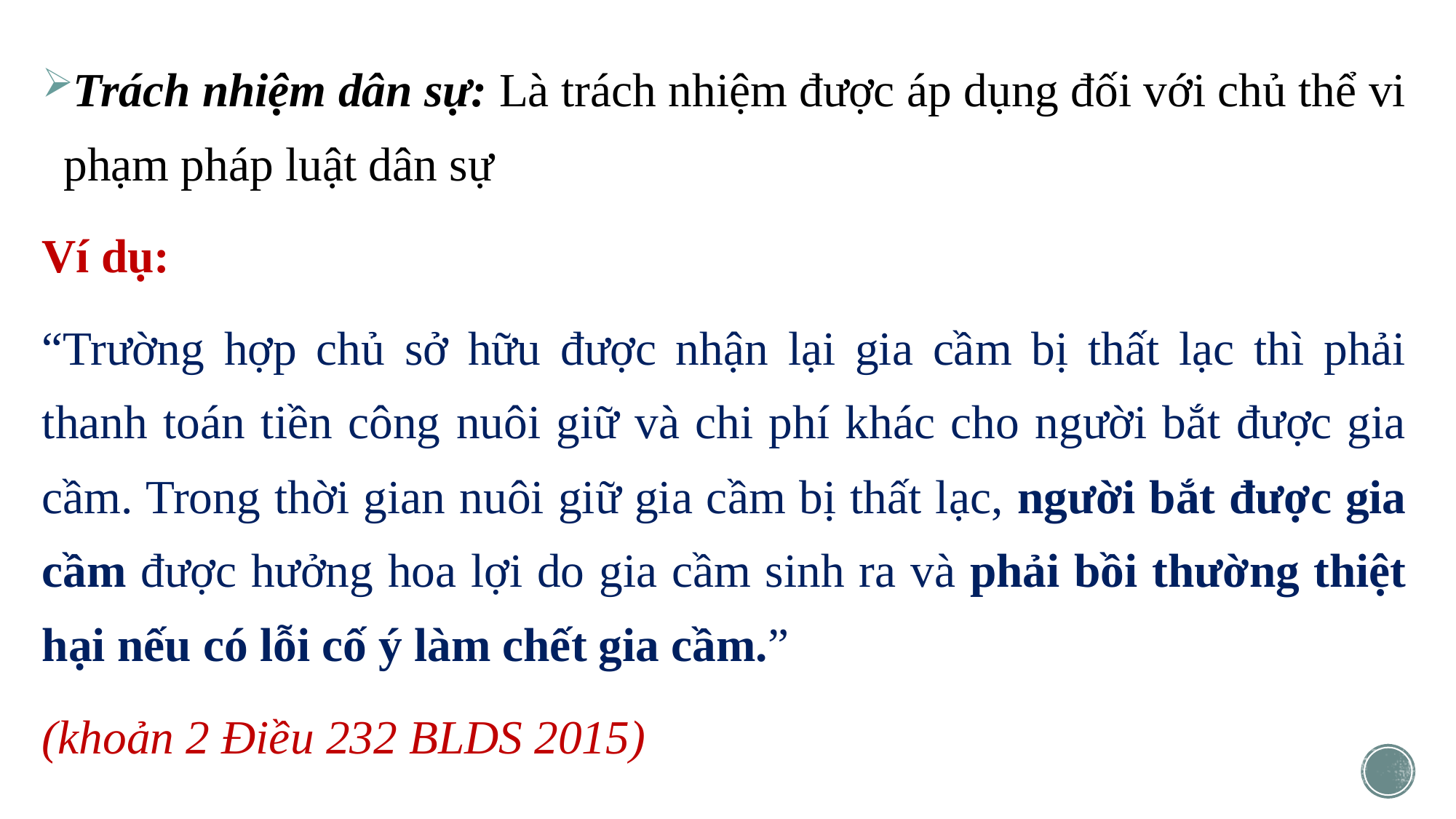

Trách nhiệm dân sự: Là trách nhiệm được áp dụng đối với chủ thể vi phạm pháp luật dân sự
Ví dụ:
“Trường hợp chủ sở hữu được nhận lại gia cầm bị thất lạc thì phải thanh toán tiền công nuôi giữ và chi phí khác cho người bắt được gia cầm. Trong thời gian nuôi giữ gia cầm bị thất lạc, người bắt được gia cầm được hưởng hoa lợi do gia cầm sinh ra và phải bồi thường thiệt hại nếu có lỗi cố ý làm chết gia cầm.”
(khoản 2 Điều 232 BLDS 2015)